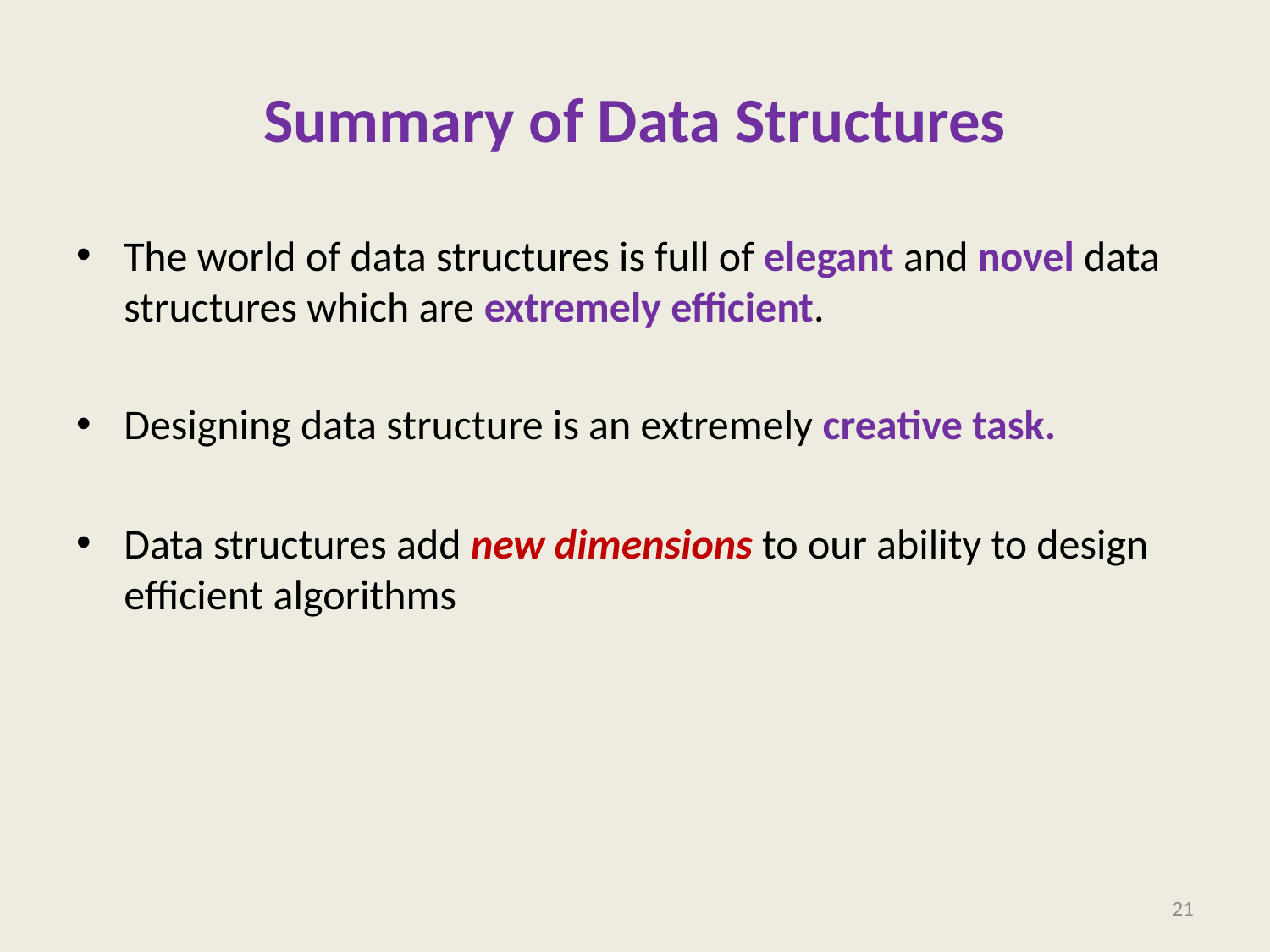

# Summary of Data Structures
The world of data structures is full of elegant and novel data structures which are extremely efficient.

Designing data structure is an extremely creative task.

Data structures add new dimensions to our ability to design efficient algorithms

21